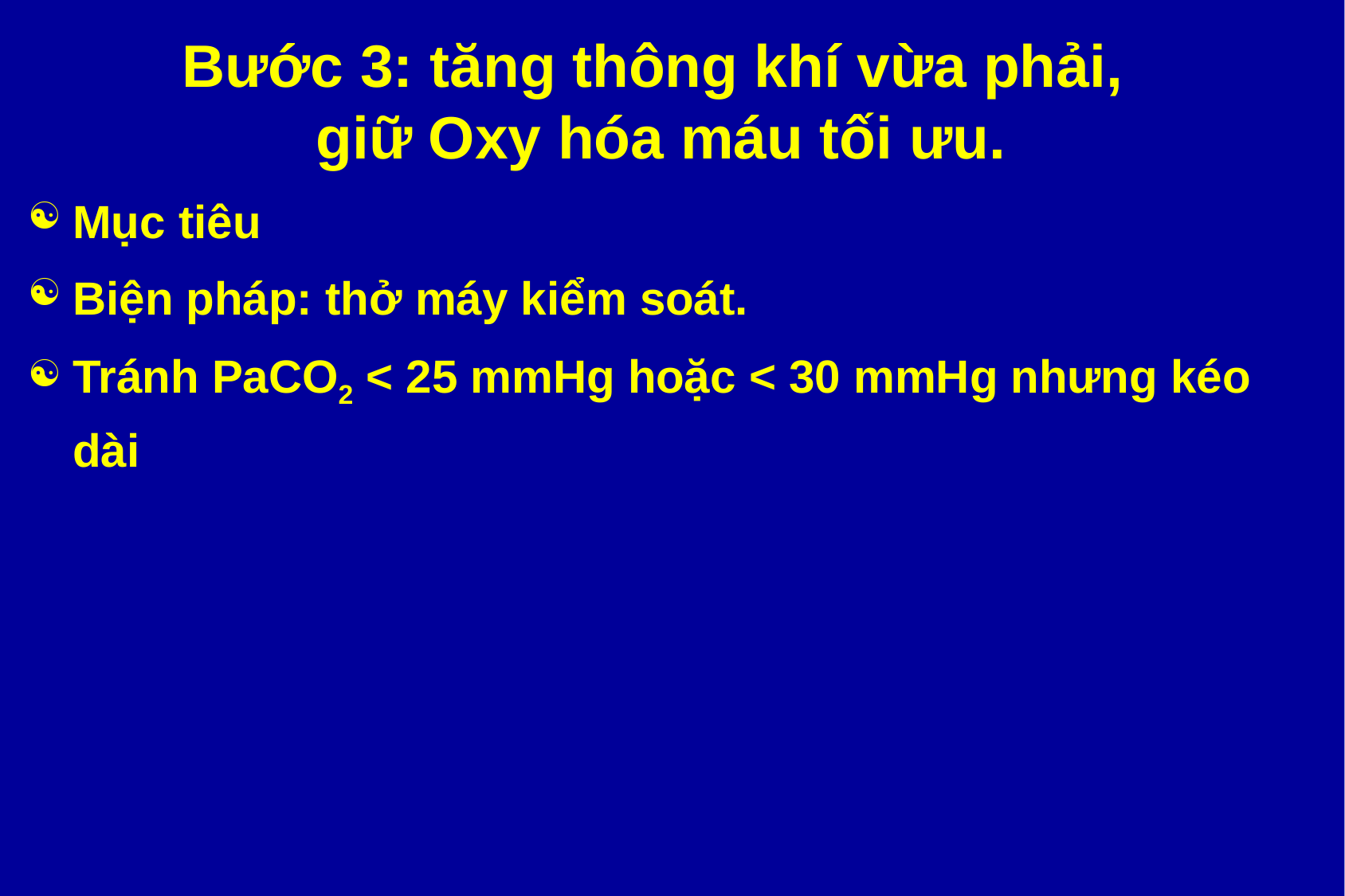

# Bước 3: tăng thông khí vừa phải, giữ Oxy hóa máu tối ưu.
Mục tiêu
Biện pháp: thở máy kiểm soát.
Tránh PaCO2 < 25 mmHg hoặc < 30 mmHg nhưng kéo dài